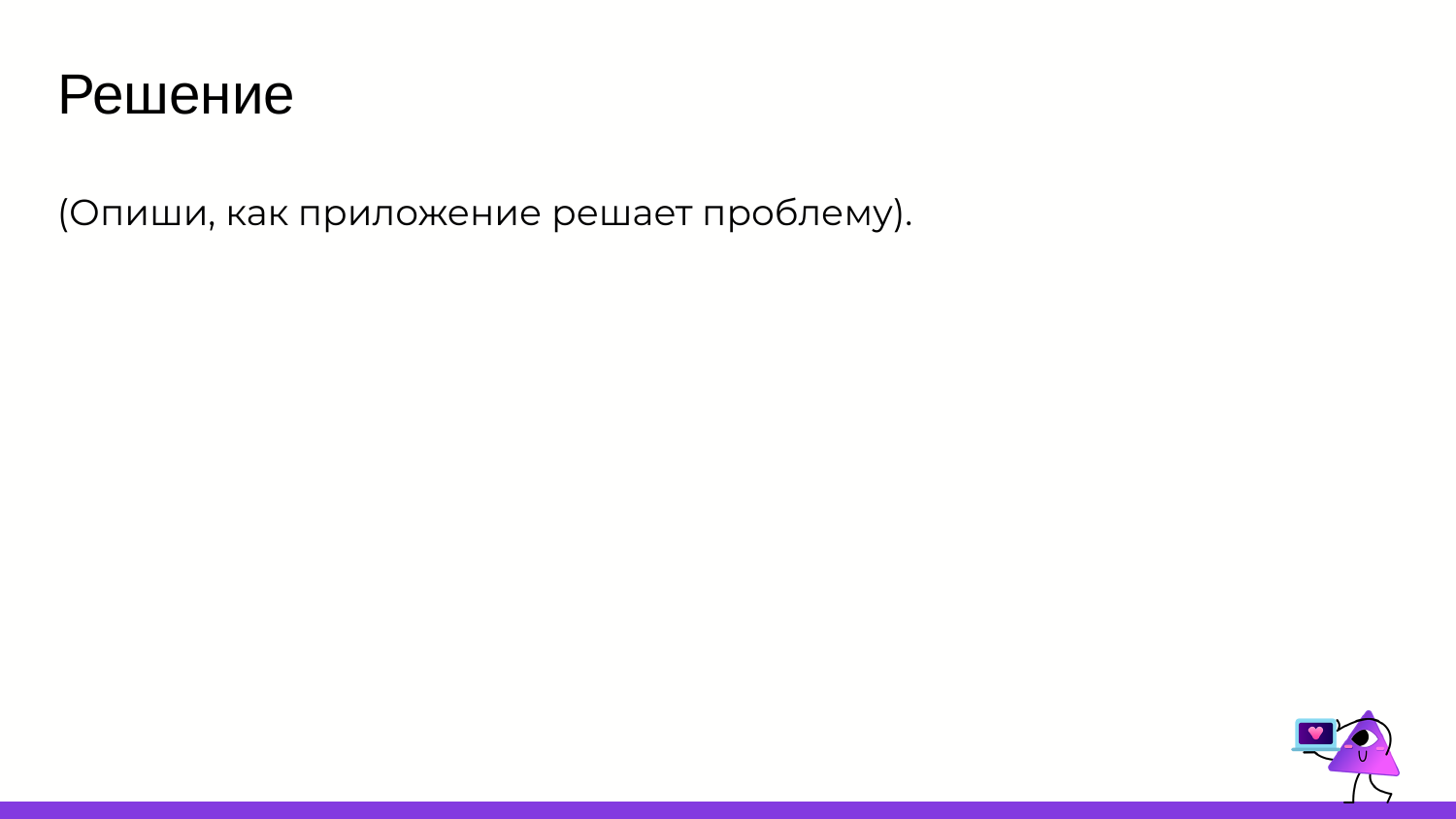

# Решение
(Опиши, как приложение решает проблему).